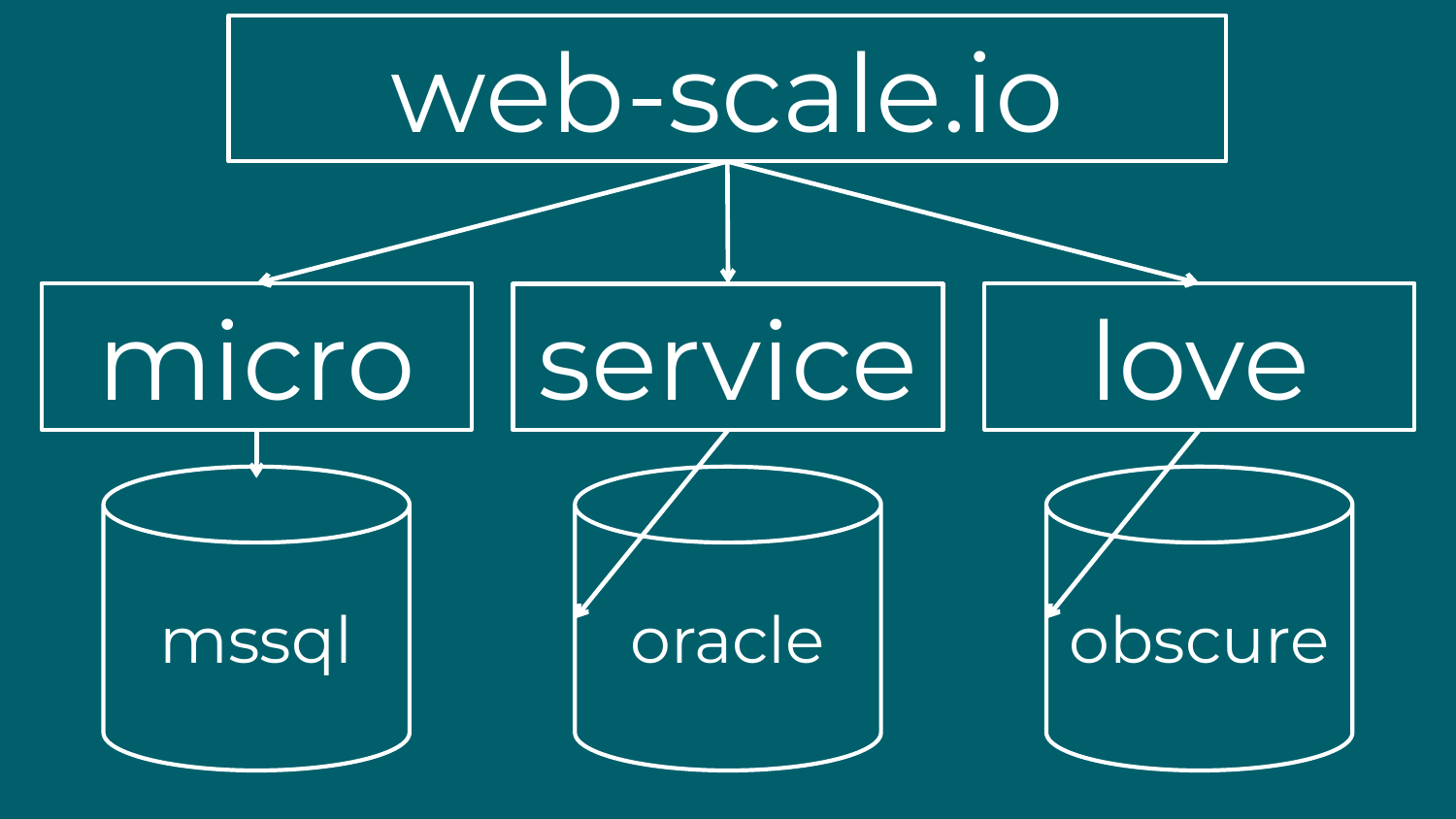

web-scale.io
micro
love
service
mssql
oracle
obscure